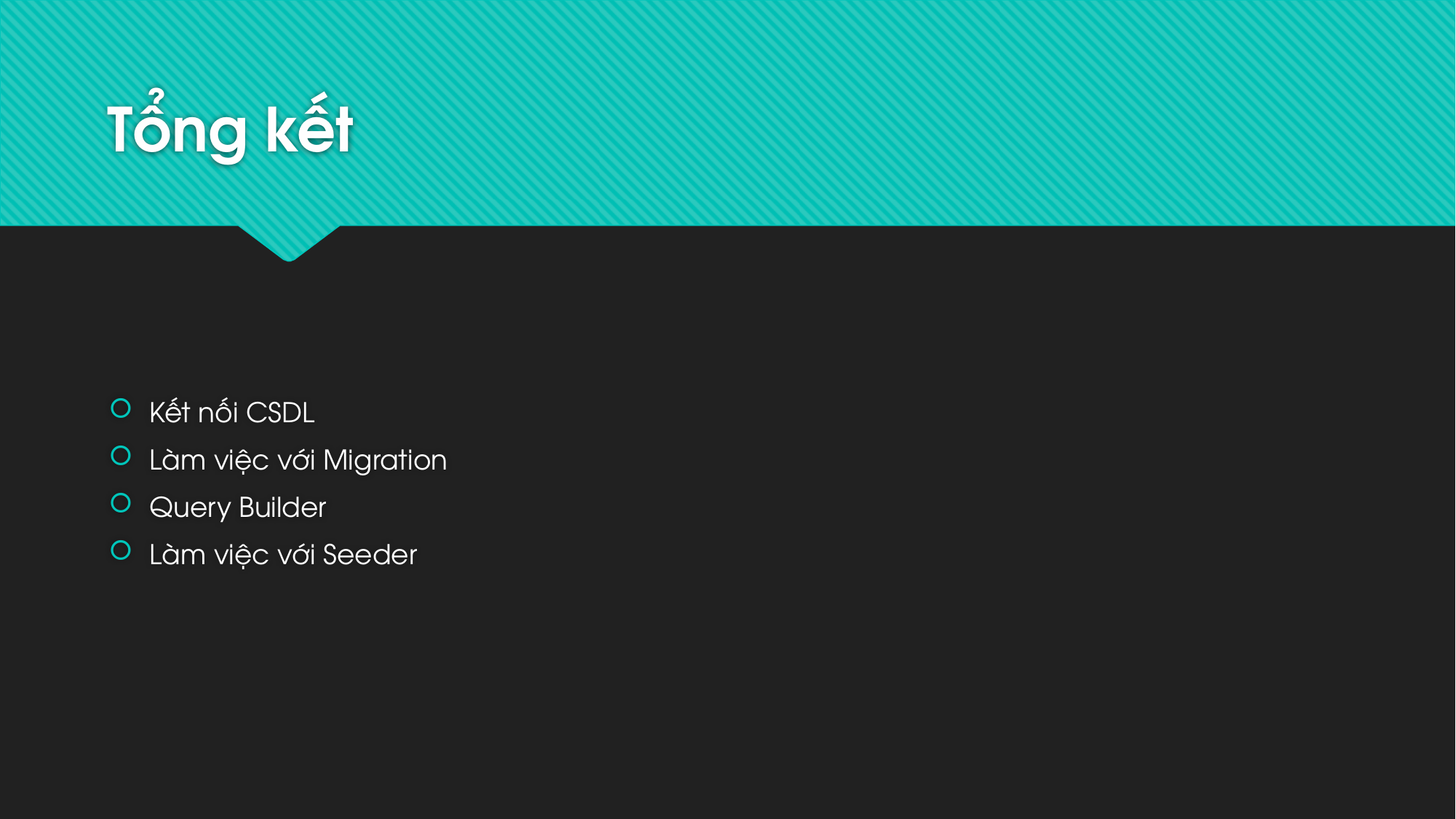

# Tổng kết
Kết nối CSDL
Làm việc với Migration
Query Builder
Làm việc với Seeder